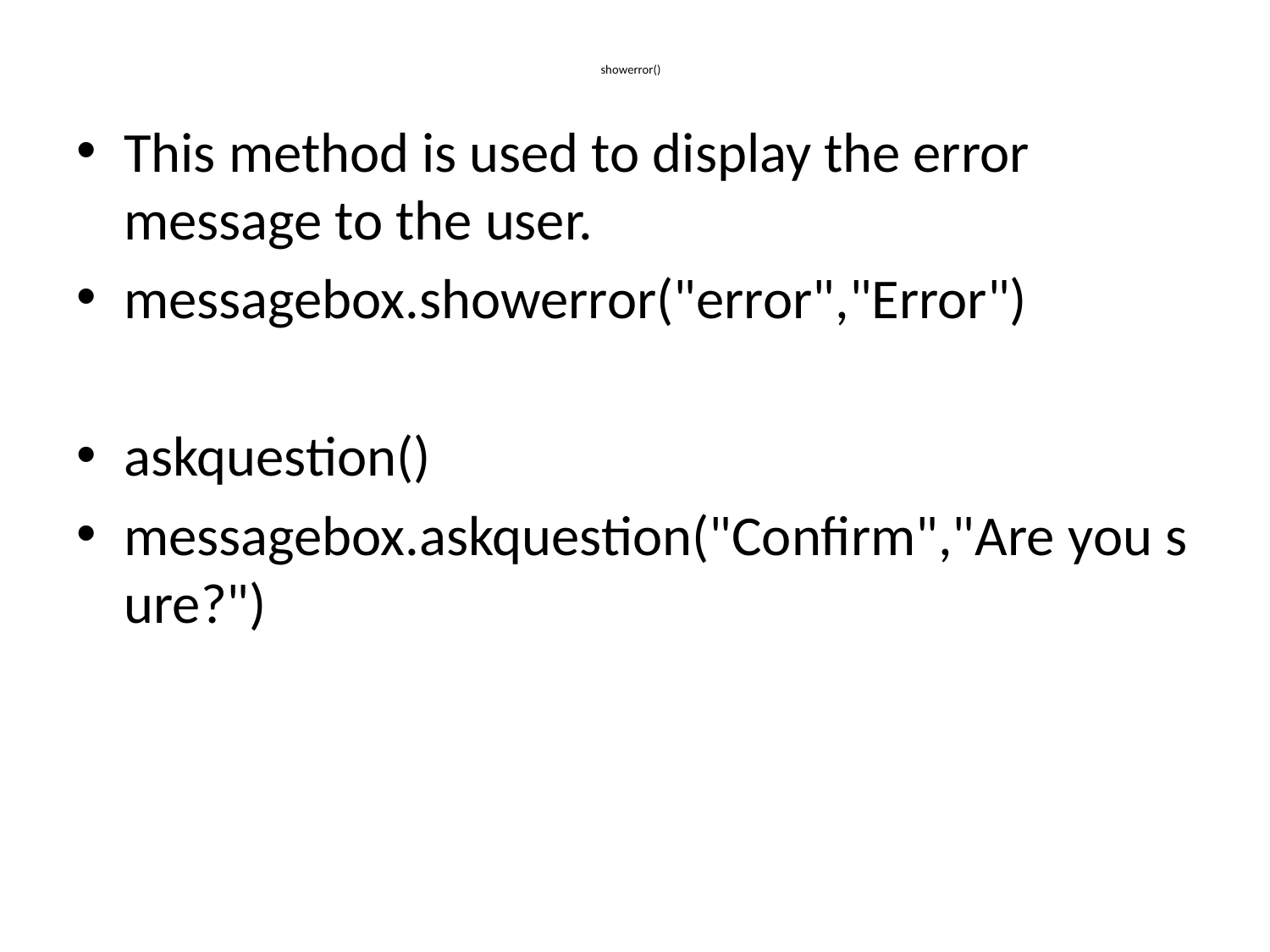

# showerror()
This method is used to display the error message to the user.
messagebox.showerror("error","Error")

askquestion()
messagebox.askquestion("Confirm","Are you sure?")